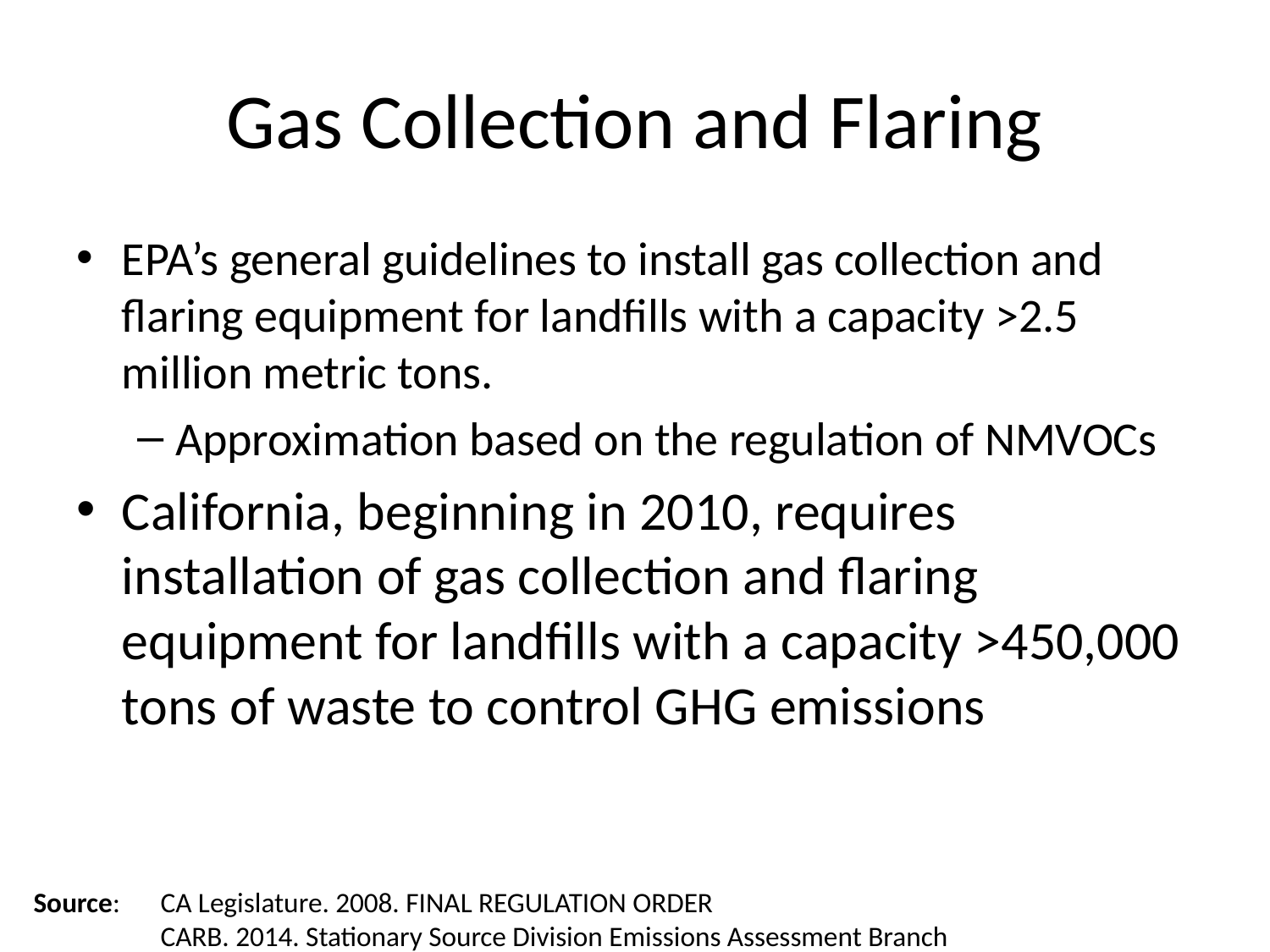

# Gas Collection and Flaring
EPA’s general guidelines to install gas collection and flaring equipment for landfills with a capacity >2.5 million metric tons.
Approximation based on the regulation of NMVOCs
California, beginning in 2010, requires installation of gas collection and flaring equipment for landfills with a capacity >450,000 tons of waste to control GHG emissions
Source: 	CA Legislature. 2008. FINAL REGULATION ORDER
	CARB. 2014. Stationary Source Division Emissions Assessment Branch